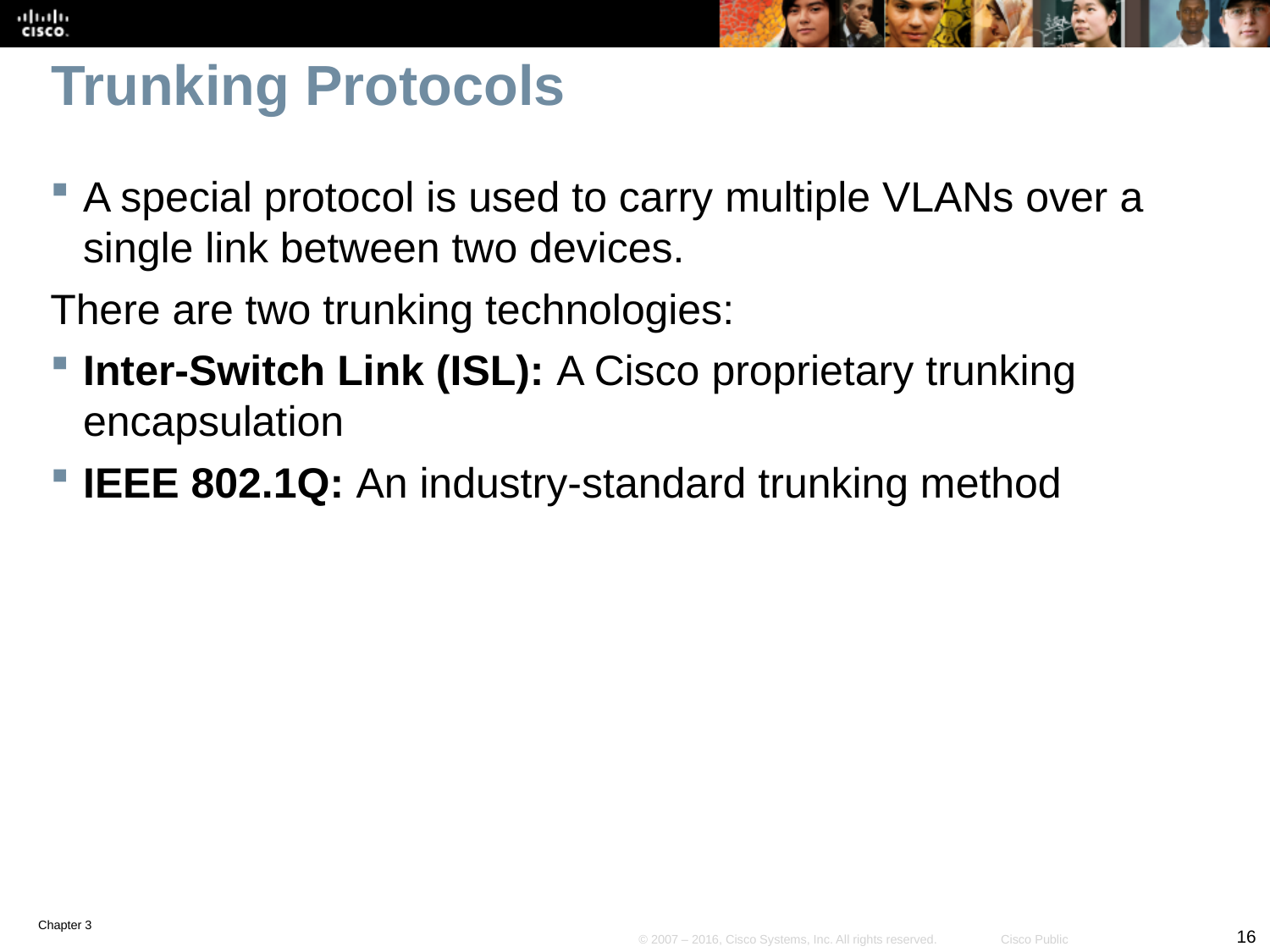

# Trunking Protocols
A special protocol is used to carry multiple VLANs over a single link between two devices.
There are two trunking technologies:
Inter-Switch Link (ISL): A Cisco proprietary trunking encapsulation
IEEE 802.1Q: An industry-standard trunking method